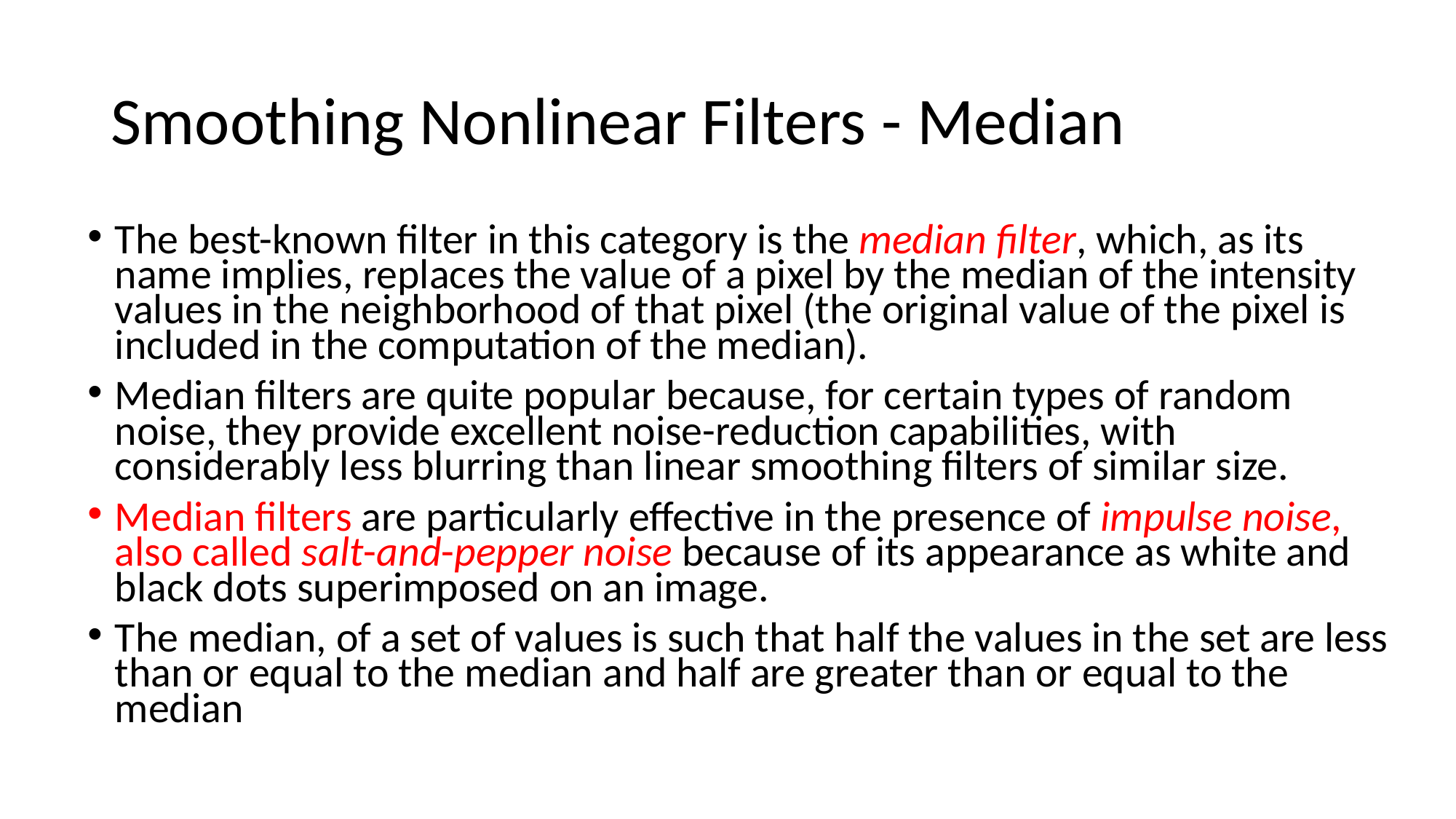

# Smoothing Nonlinear Filters - Median
The best-known filter in this category is the median filter, which, as its name implies, replaces the value of a pixel by the median of the intensity values in the neighborhood of that pixel (the original value of the pixel is included in the computation of the median).
Median filters are quite popular because, for certain types of random noise, they provide excellent noise-reduction capabilities, with considerably less blurring than linear smoothing filters of similar size.
Median filters are particularly effective in the presence of impulse noise, also called salt-and-pepper noise because of its appearance as white and black dots superimposed on an image.
The median, of a set of values is such that half the values in the set are less than or equal to the median and half are greater than or equal to the median